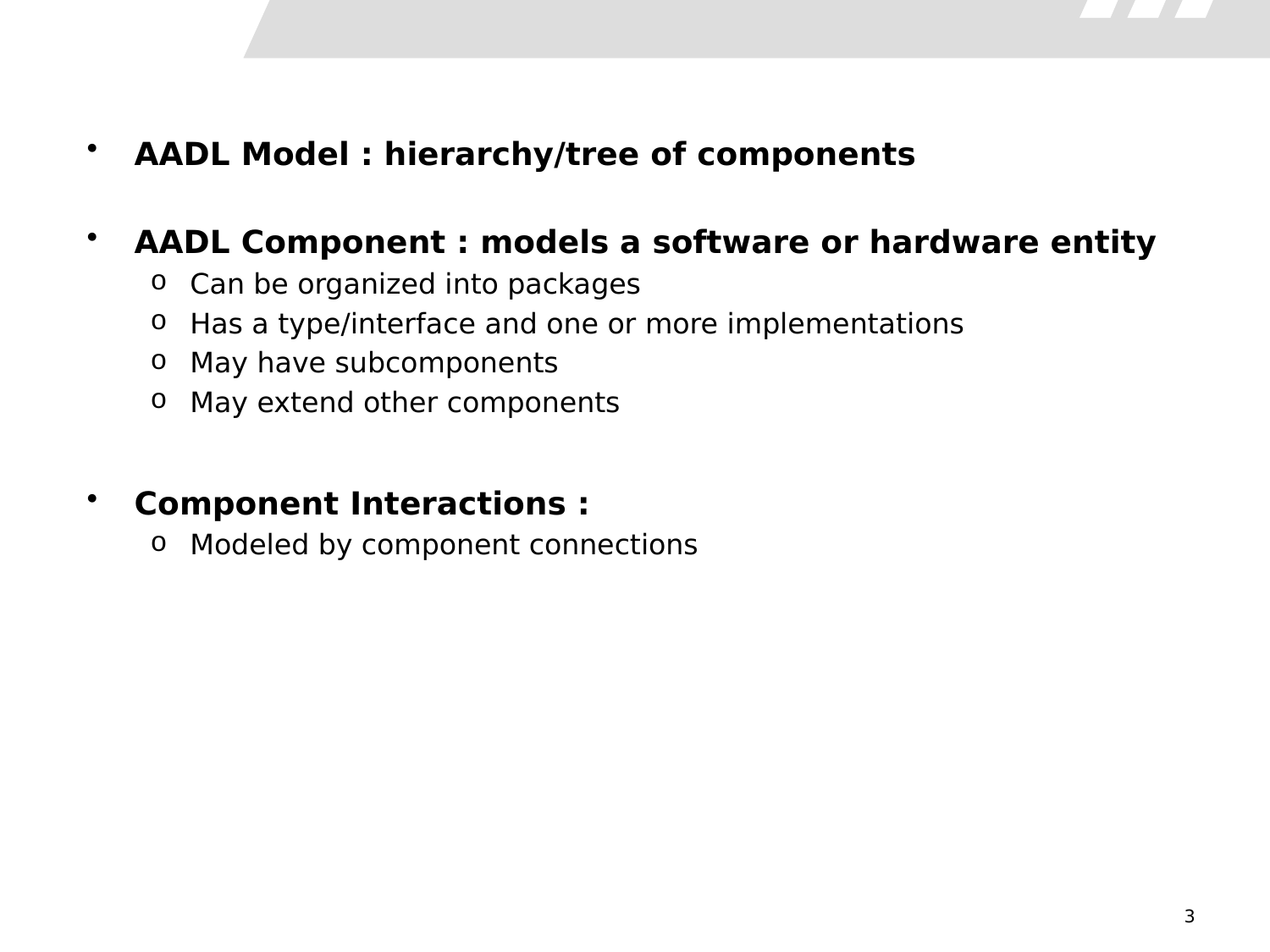

AADL Model : hierarchy/tree of components

AADL Component : models a software or hardware entity
Can be organized into packages
Has a type/interface and one or more implementations
May have subcomponents
May extend other components

Component Interactions :
Modeled by component connections

3